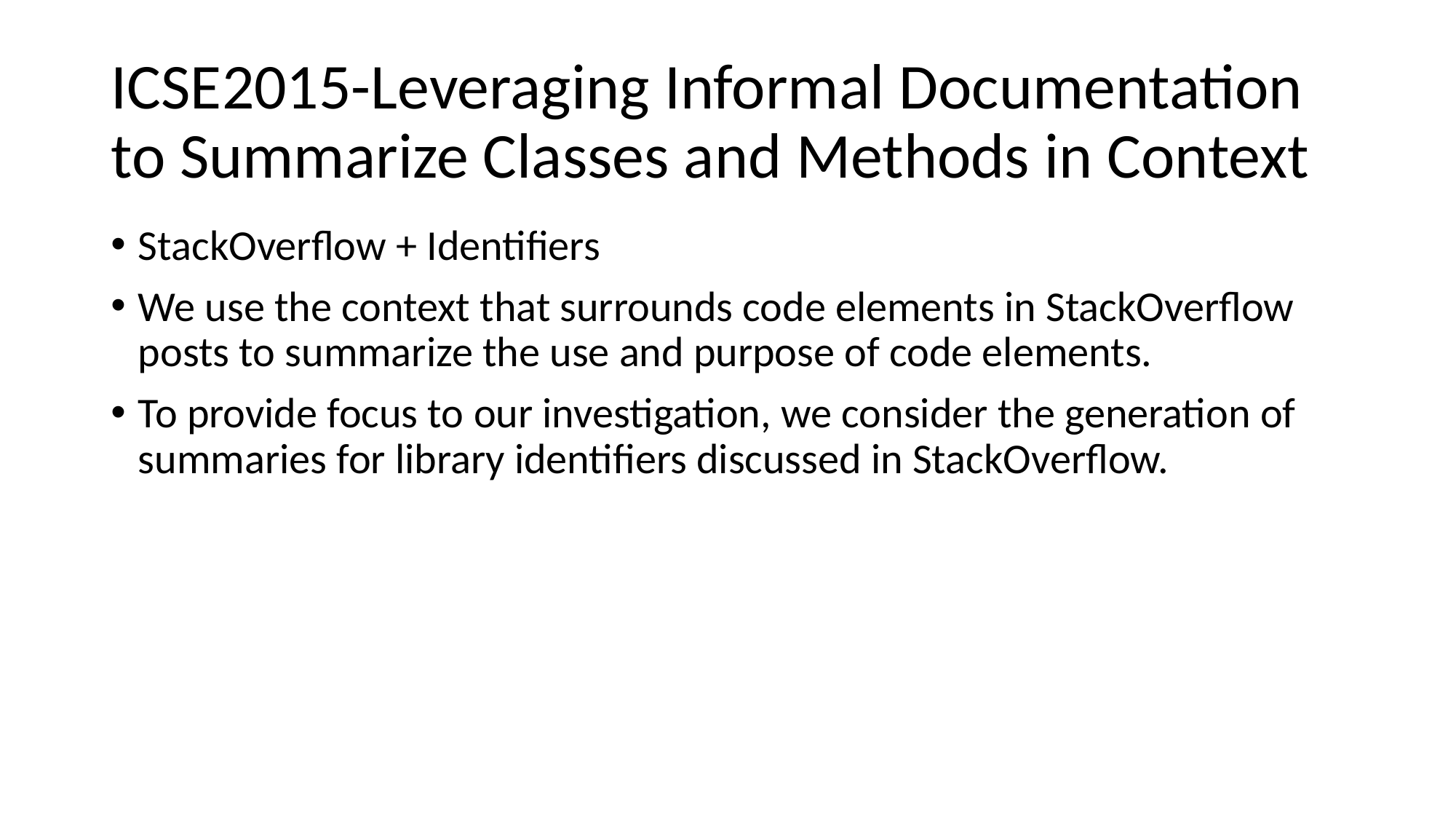

# ICSE2015-Leveraging Informal Documentation to Summarize Classes and Methods in Context
StackOverflow + Identifiers
We use the context that surrounds code elements in StackOverflow posts to summarize the use and purpose of code elements.
To provide focus to our investigation, we consider the generation of summaries for library identifiers discussed in StackOverflow.